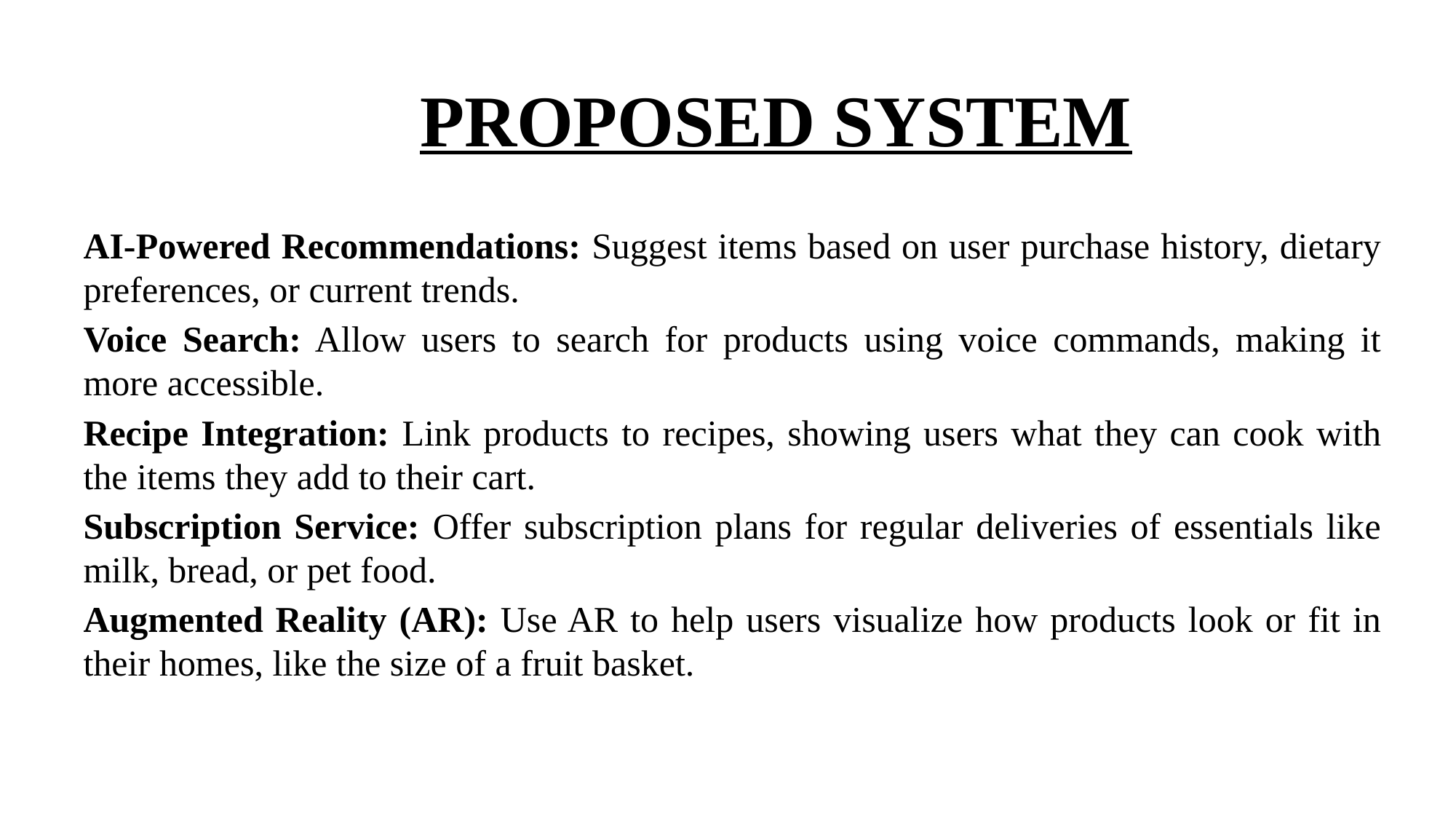

# PROPOSED SYSTEM
AI-Powered Recommendations: Suggest items based on user purchase history, dietary preferences, or current trends.
Voice Search: Allow users to search for products using voice commands, making it more accessible.
Recipe Integration: Link products to recipes, showing users what they can cook with the items they add to their cart.
Subscription Service: Offer subscription plans for regular deliveries of essentials like milk, bread, or pet food.
Augmented Reality (AR): Use AR to help users visualize how products look or fit in their homes, like the size of a fruit basket.